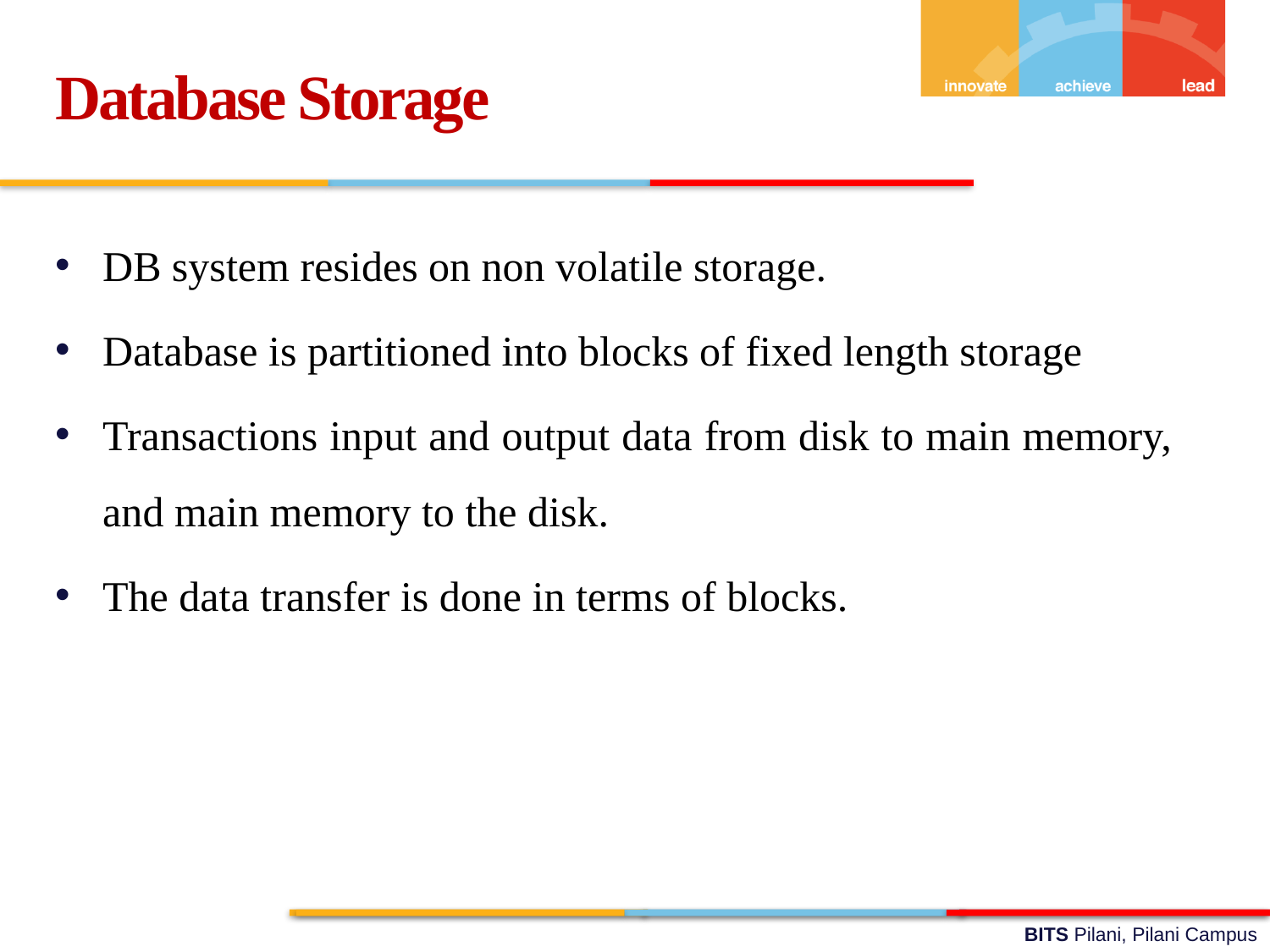

Database Storage
DB system resides on non volatile storage.
Database is partitioned into blocks of fixed length storage
Transactions input and output data from disk to main memory, and main memory to the disk.
The data transfer is done in terms of blocks.